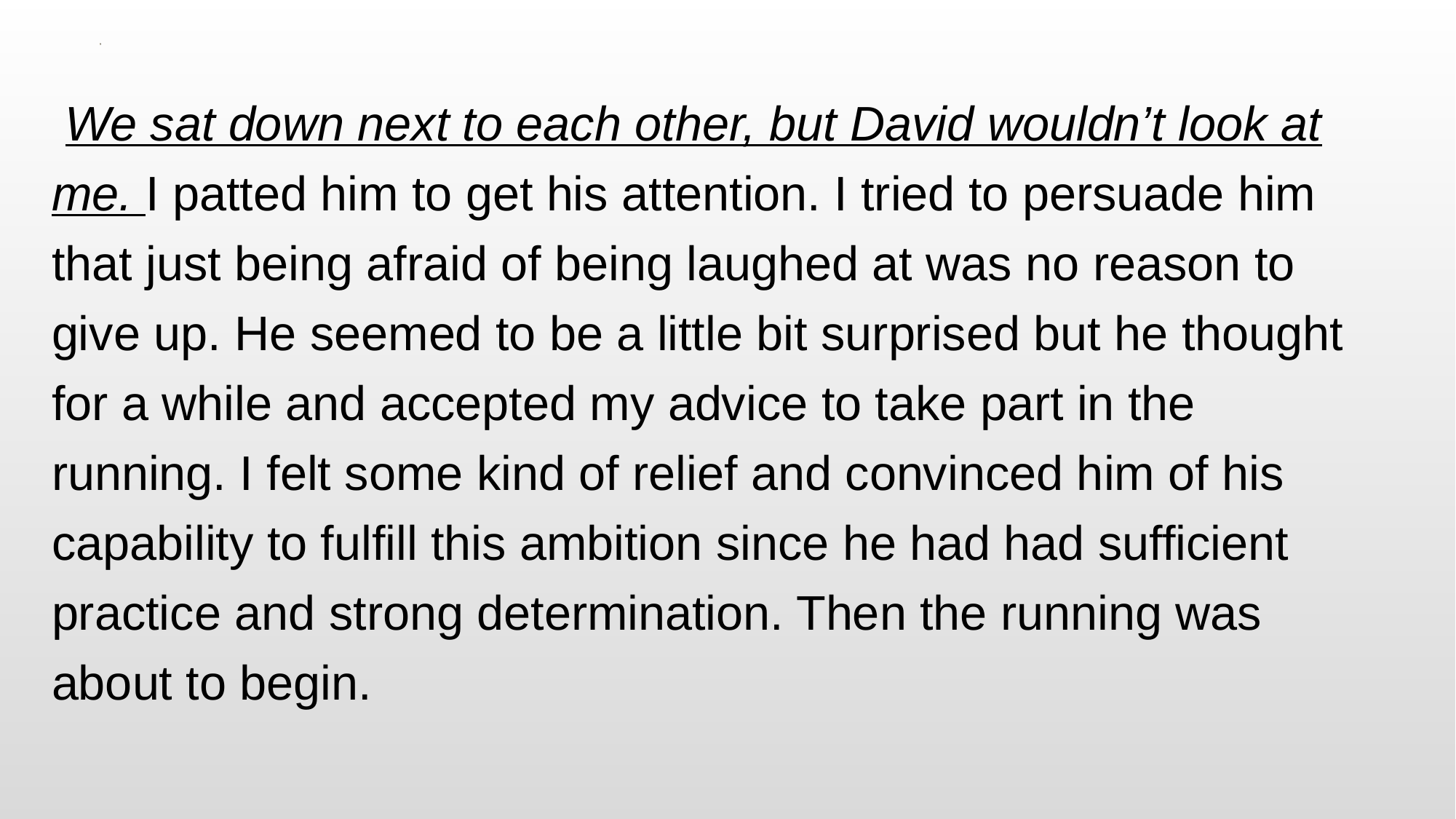

We sat down next to each other, but David wouldn’t look at me. I patted him to get his attention. I tried to persuade him that just being afraid of being laughed at was no reason to give up. He seemed to be a little bit surprised but he thought for a while and accepted my advice to take part in the running. I felt some kind of relief and convinced him of his capability to fulfill this ambition since he had had sufficient practice and strong determination. Then the running was about to begin.